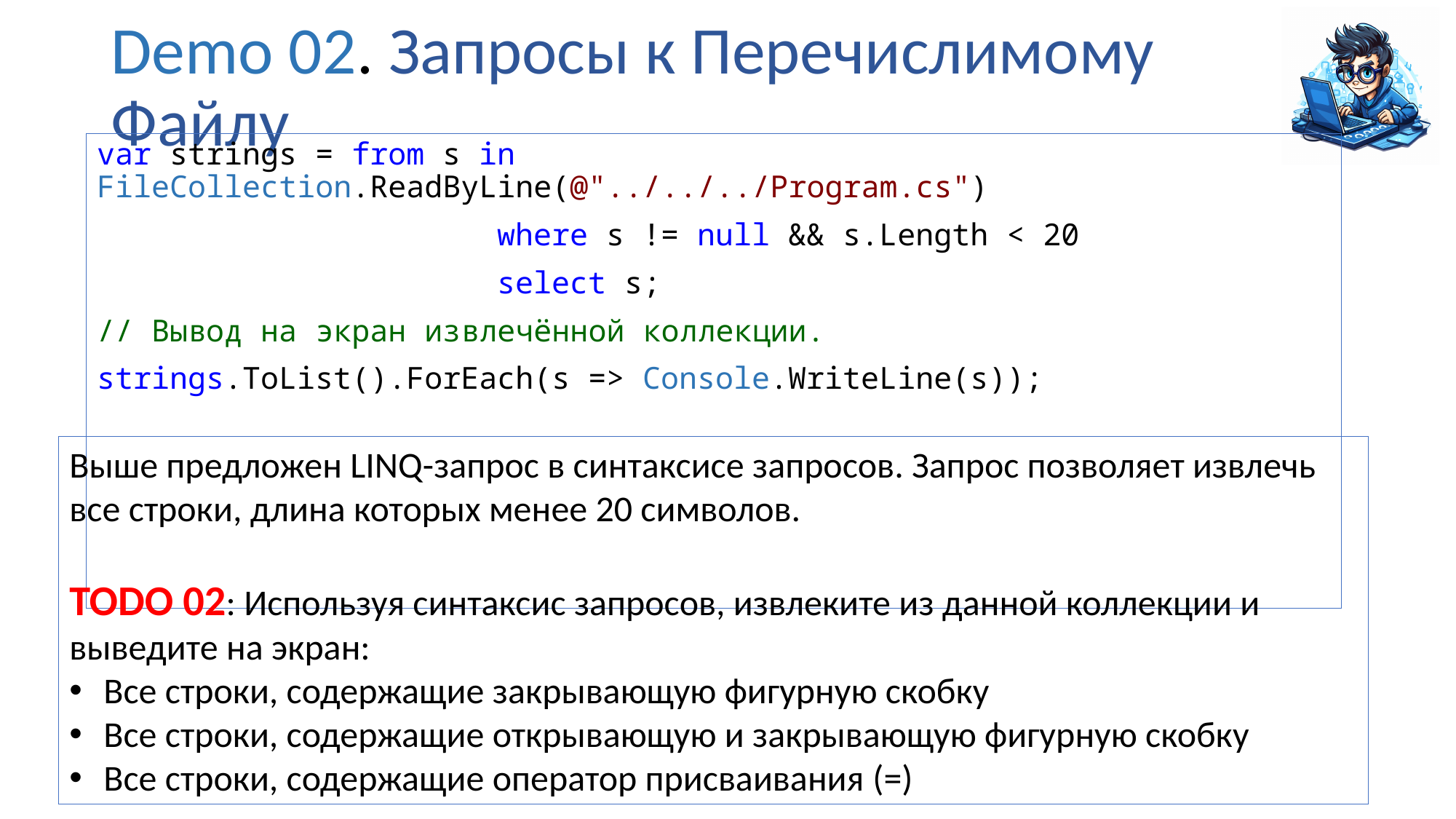

# Demo 02. Запросы к Перечислимому Файлу
var strings = from s in FileCollection.ReadByLine(@"../../../Program.cs")
                      where s != null && s.Length < 20
                      select s;
// Вывод на экран извлечённой коллекции.
strings.ToList().ForEach(s => Console.WriteLine(s));
Выше предложен LINQ-запрос в синтаксисе запросов. Запрос позволяет извлечь все строки, длина которых менее 20 символов.

TODO 02: Используя синтаксис запросов, извлеките из данной коллекции и выведите на экран:
Все строки, содержащие закрывающую фигурную скобку
Все строки, содержащие открывающую и закрывающую фигурную скобку
Все строки, содержащие оператор присваивания (=)